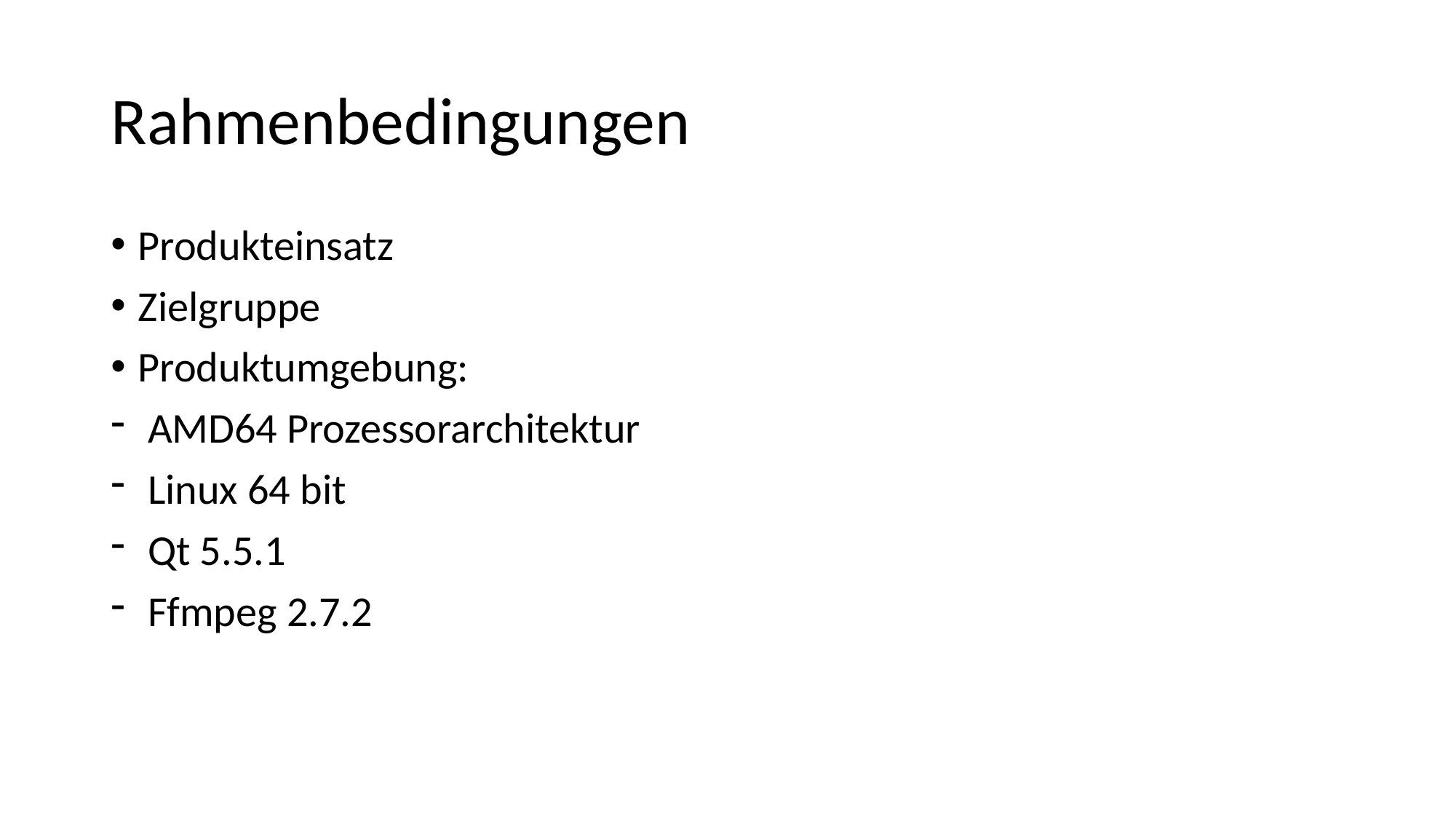

# Rahmenbedingungen
Produkteinsatz
Zielgruppe
Produktumgebung:
 AMD64 Prozessorarchitektur
 Linux 64 bit
 Qt 5.5.1
 Ffmpeg 2.7.2